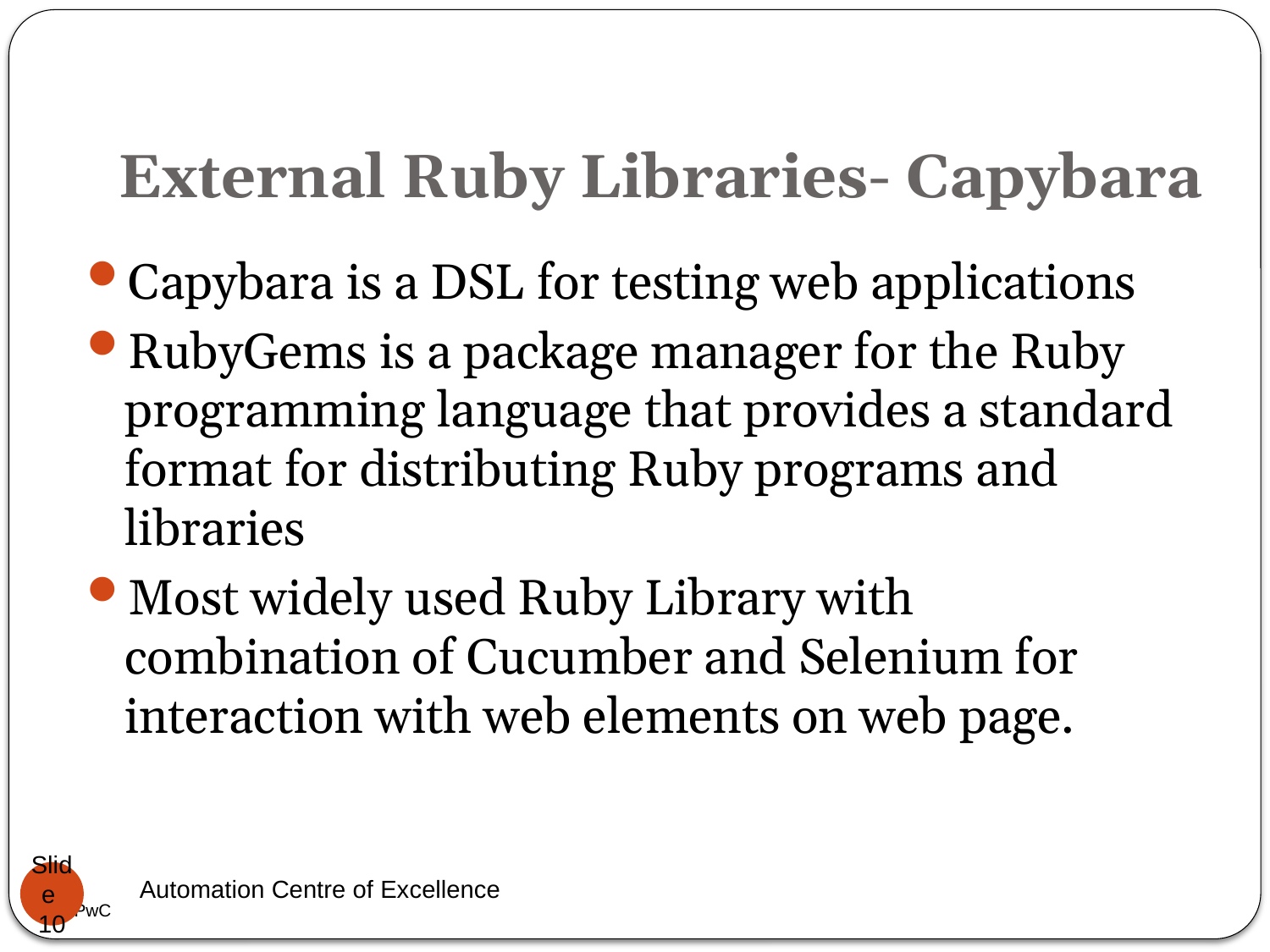

# External Ruby Libraries- Capybara
Capybara is a DSL for testing web applications
RubyGems is a package manager for the Ruby programming language that provides a standard format for distributing Ruby programs and libraries
Most widely used Ruby Library with combination of Cucumber and Selenium for interaction with web elements on web page.
Automation Centre of Excellence

Slide 10